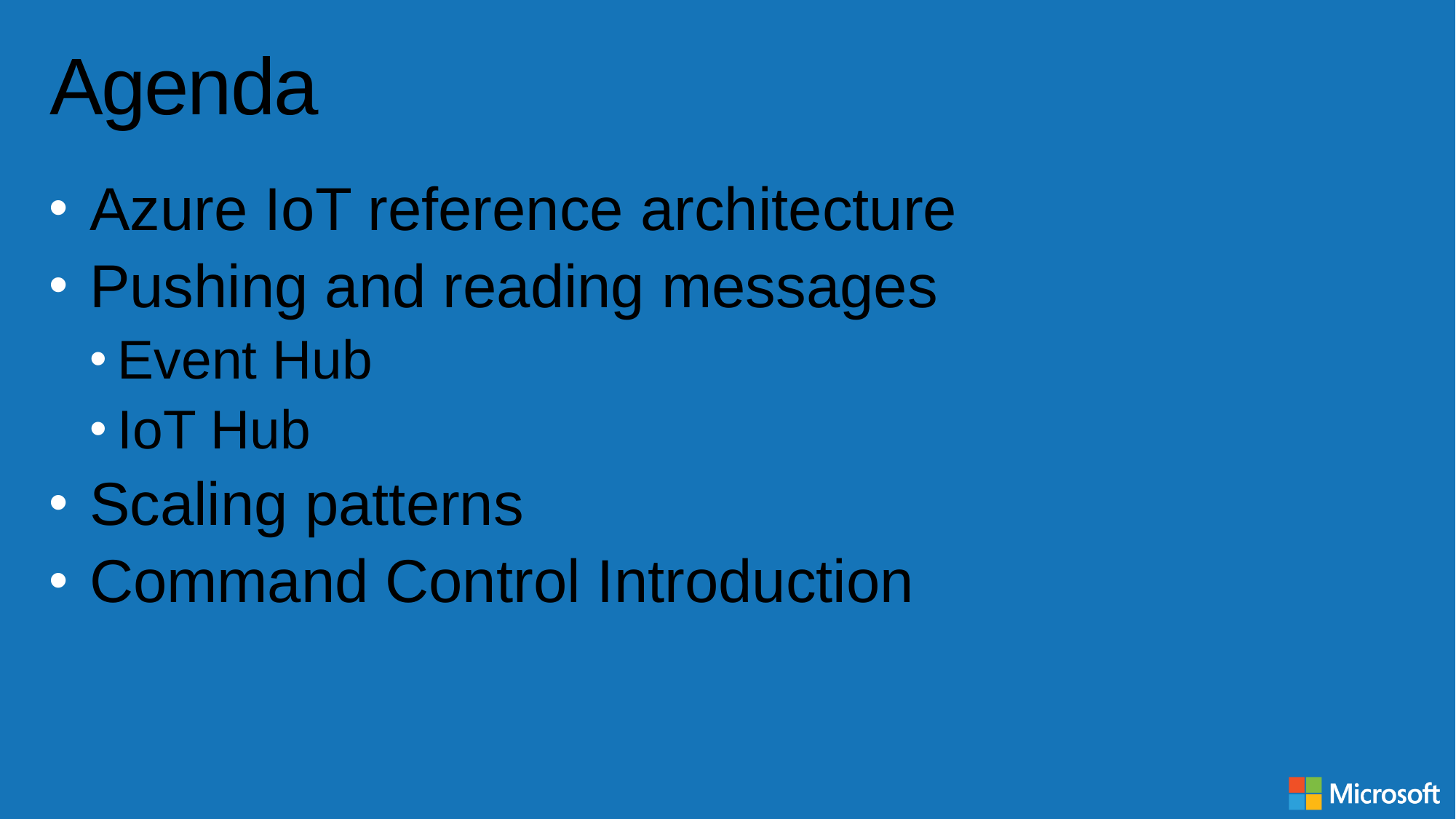

# Agenda
Azure IoT reference architecture
Pushing and reading messages
Event Hub
IoT Hub
Scaling patterns
Command Control Introduction